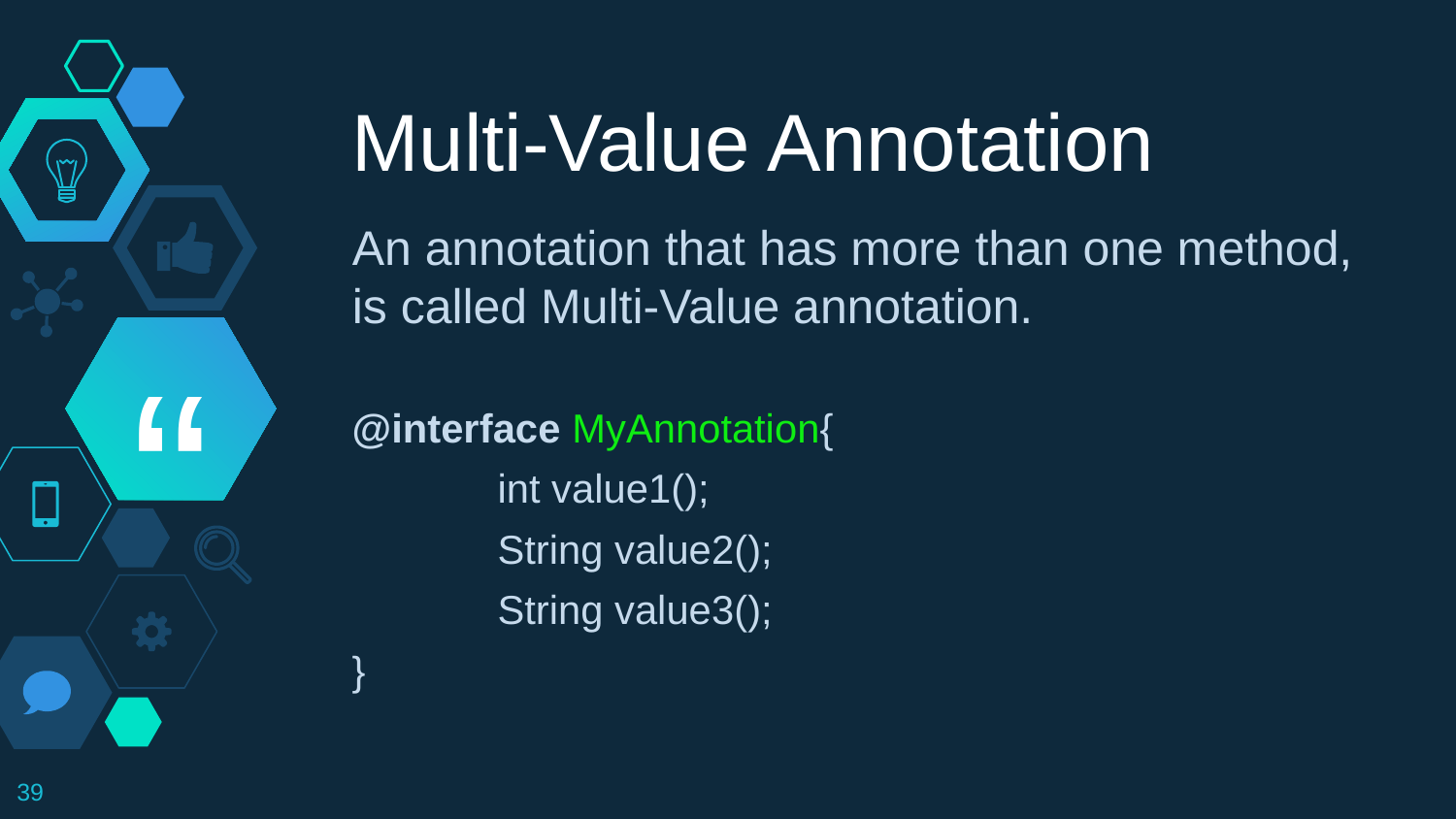

Multi-Value Annotation
An annotation that has more than one method, is called Multi-Value annotation.
@interface MyAnnotation{
	int value1();
	String value2();
	String value3();
}

39